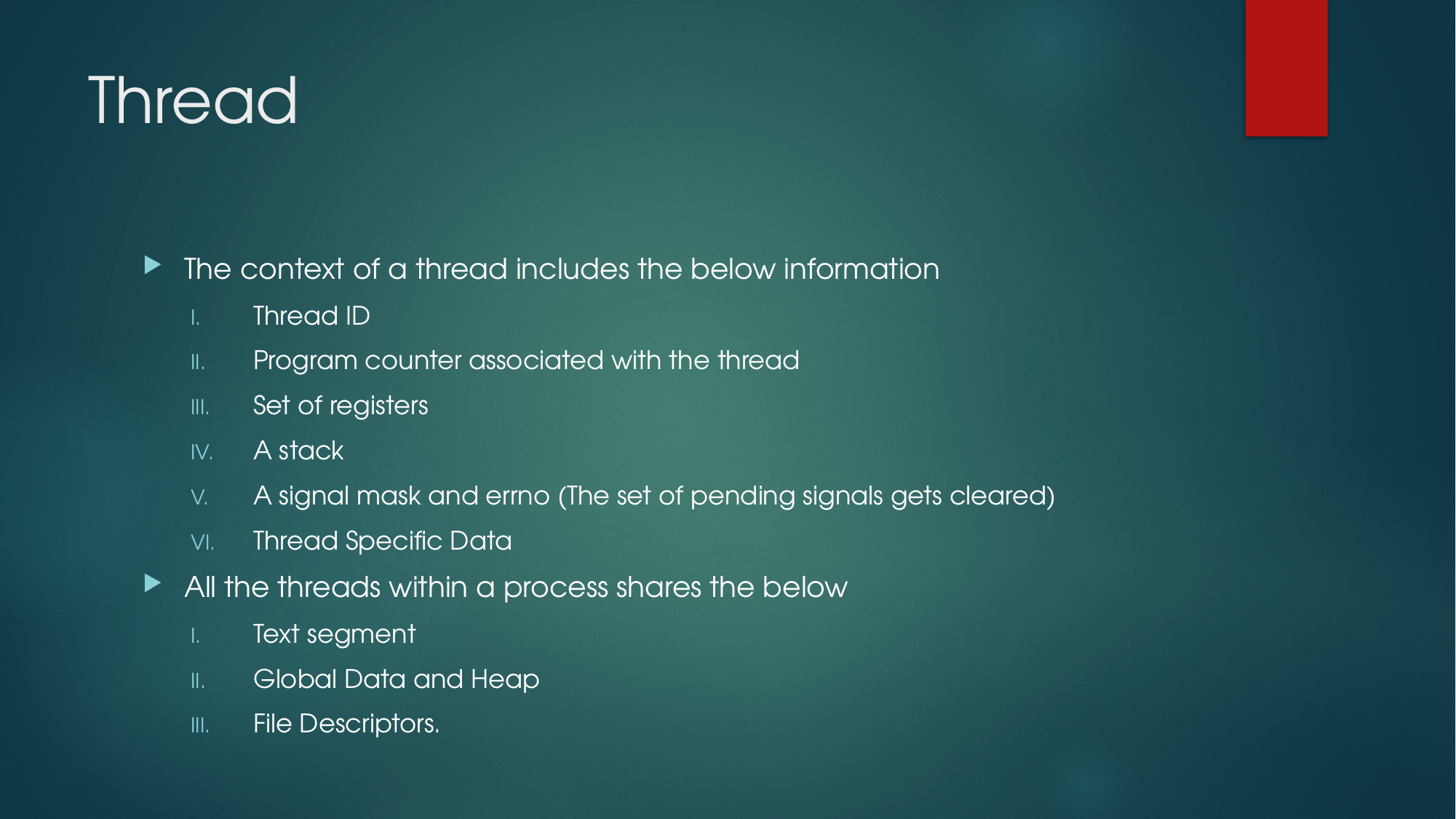

# Thread
The context of a thread includes the below information
Thread ID
Program counter associated with the thread
Set of registers
A stack
A signal mask and errno (The set of pending signals gets cleared)
Thread Specific Data
All the threads within a process shares the below
Text segment
Global Data and Heap
File Descriptors.